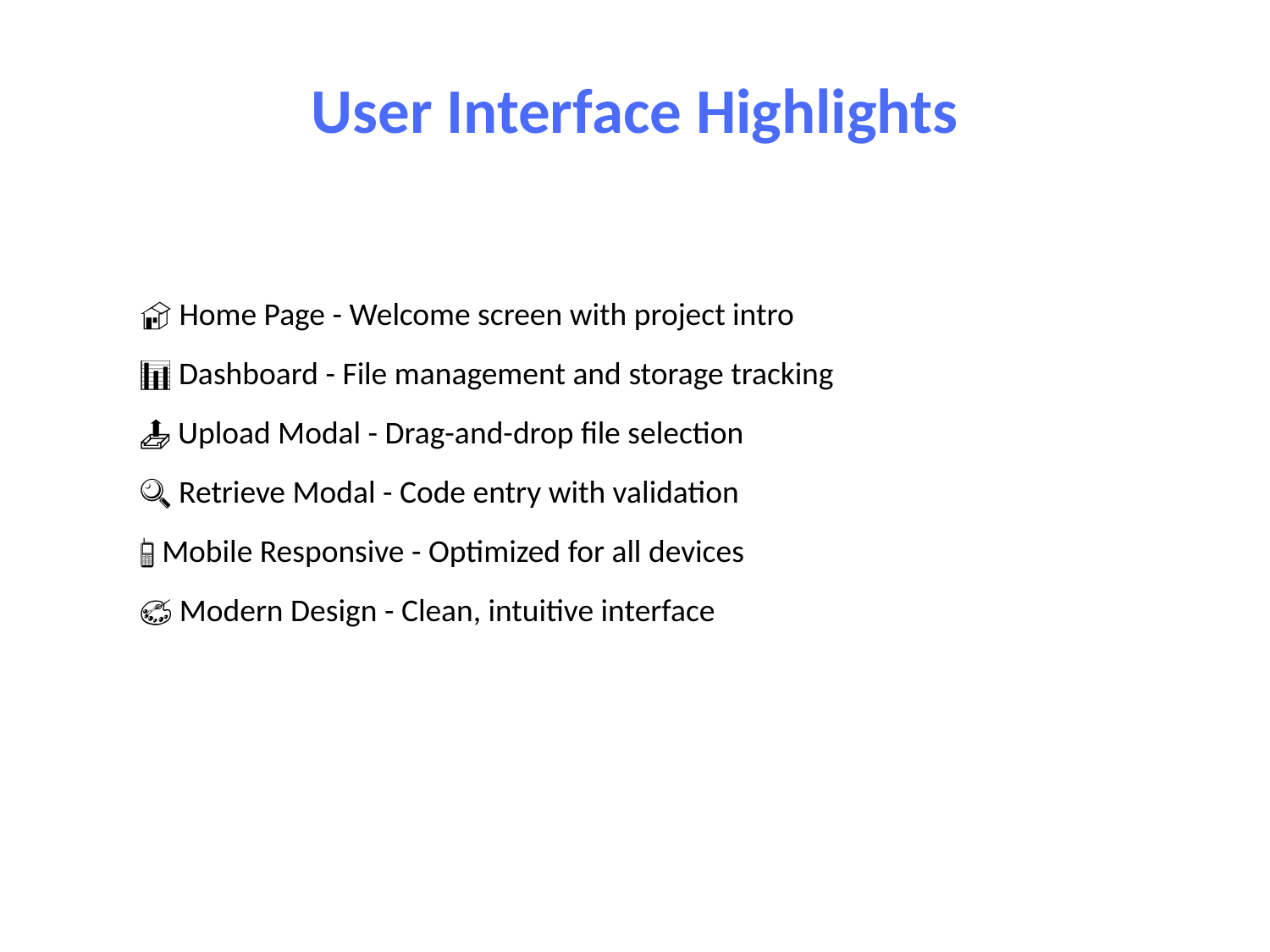

User Interface Highlights

🏠 Home Page - Welcome screen with project intro
📊 Dashboard - File management and storage tracking
📤 Upload Modal - Drag-and-drop file selection
🔍 Retrieve Modal - Code entry with validation
📱 Mobile Responsive - Optimized for all devices
🎨 Modern Design - Clean, intuitive interface